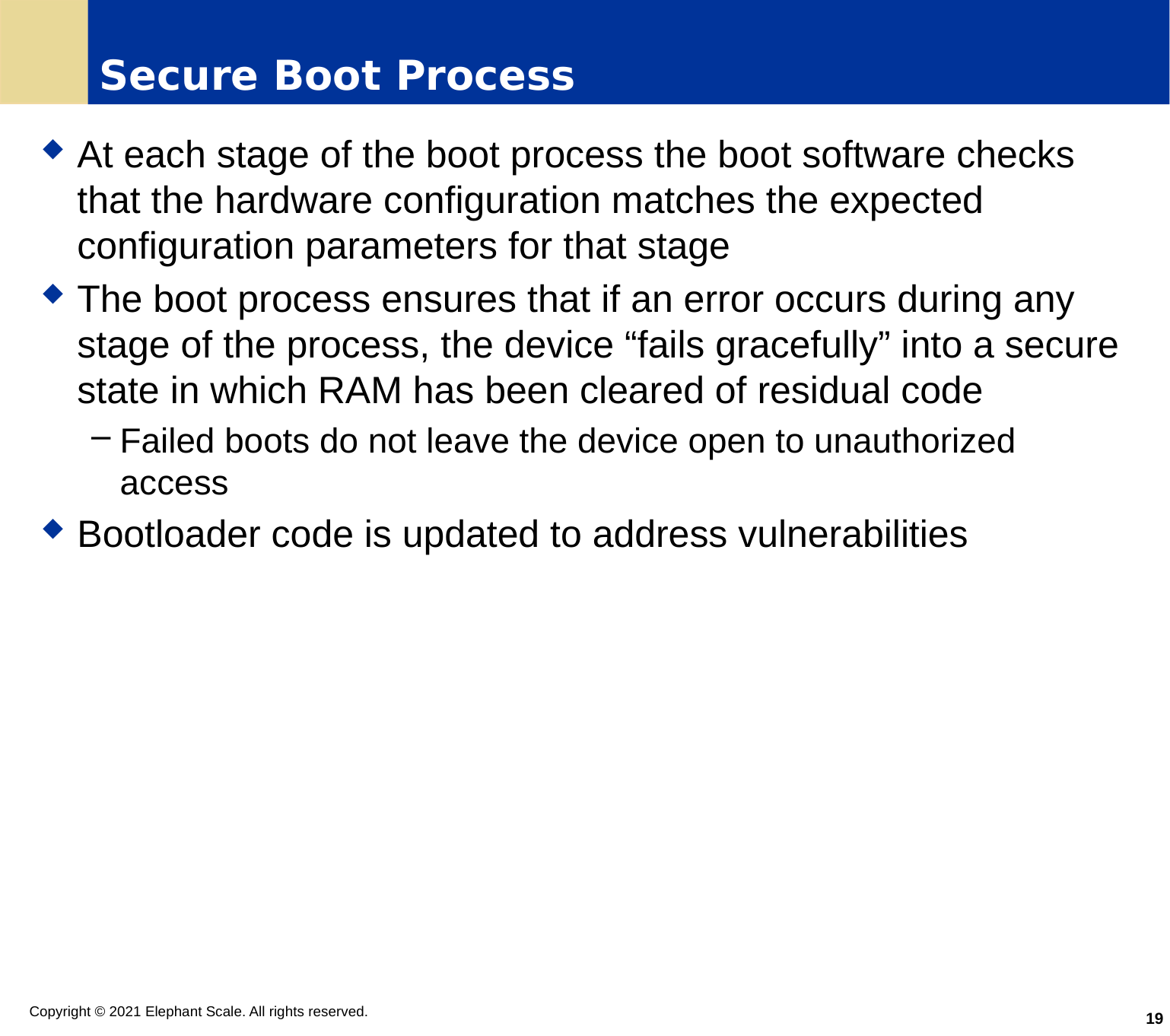

# Secure Boot Process
At each stage of the boot process the boot software checks that the hardware configuration matches the expected configuration parameters for that stage
The boot process ensures that if an error occurs during any stage of the process, the device “fails gracefully” into a secure state in which RAM has been cleared of residual code
Failed boots do not leave the device open to unauthorized access
Bootloader code is updated to address vulnerabilities
19
Copyright © 2021 Elephant Scale. All rights reserved.